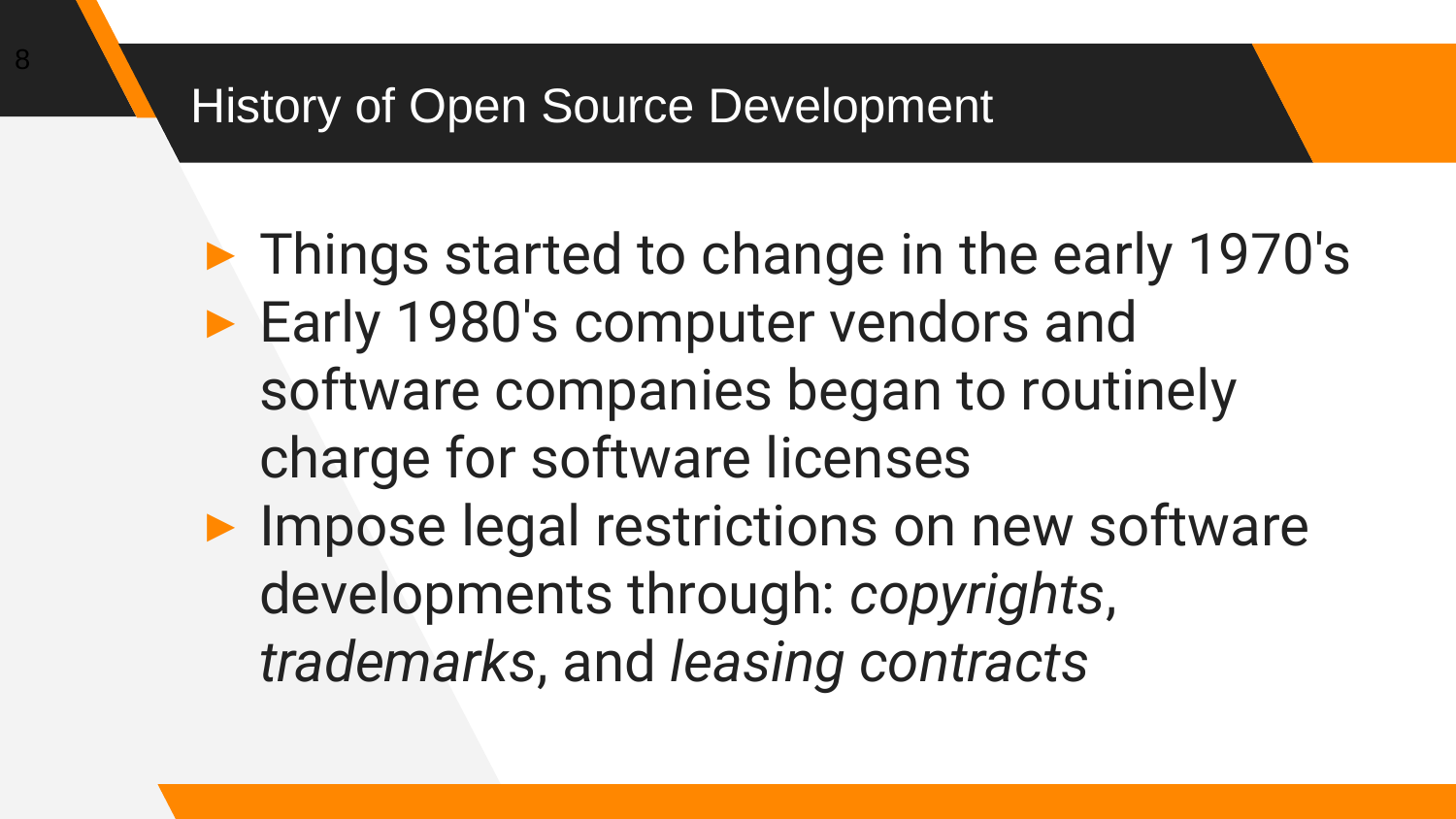

8
# History of Open Source Development
Things started to change in the early 1970's
Early 1980's computer vendors and software companies began to routinely charge for software licenses
Impose legal restrictions on new software developments through: copyrights, trademarks, and leasing contracts